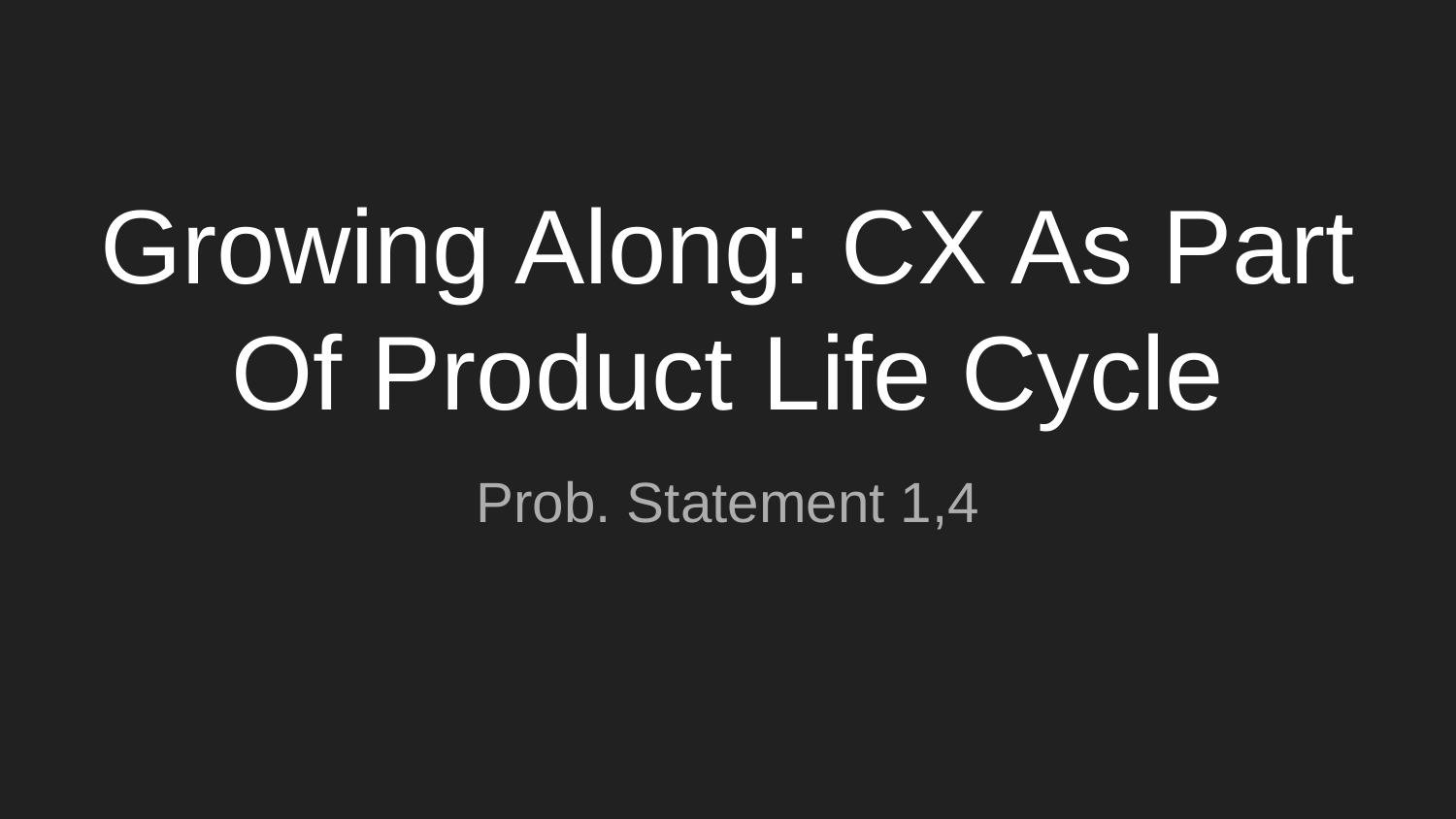

# Growing Along: CX As Part Of Product Life Cycle
Prob. Statement 1,4